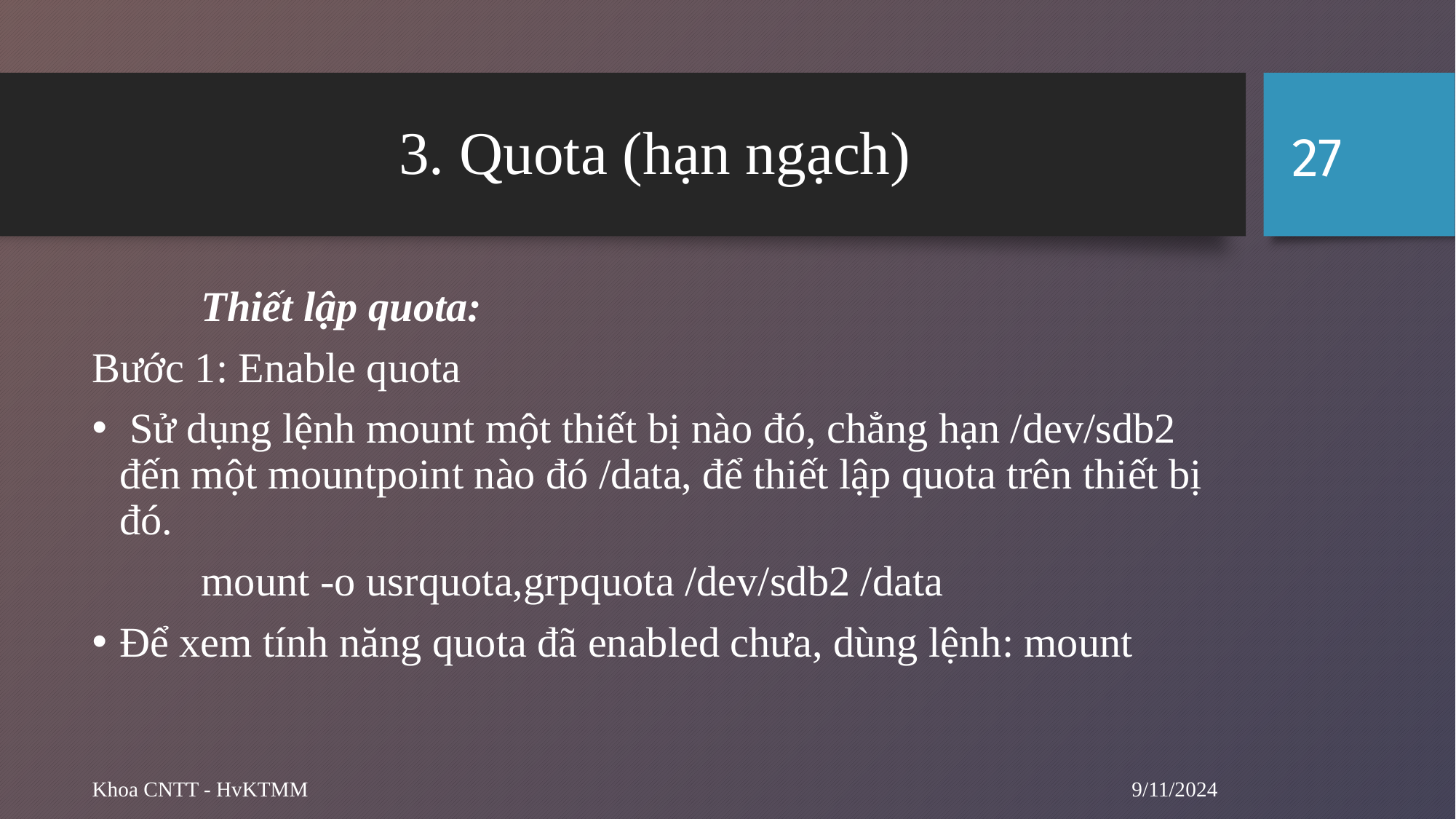

27
# 3. Quota (hạn ngạch)
	Thiết lập quota:
Bước 1: Enable quota
 Sử dụng lệnh mount một thiết bị nào đó, chẳng hạn /dev/sdb2 đến một mountpoint nào đó /data, để thiết lập quota trên thiết bị đó.
	mount -o usrquota,grpquota /dev/sdb2 /data
Để xem tính năng quota đã enabled chưa, dùng lệnh: mount

9/11/2024
Khoa CNTT - HvKTMM